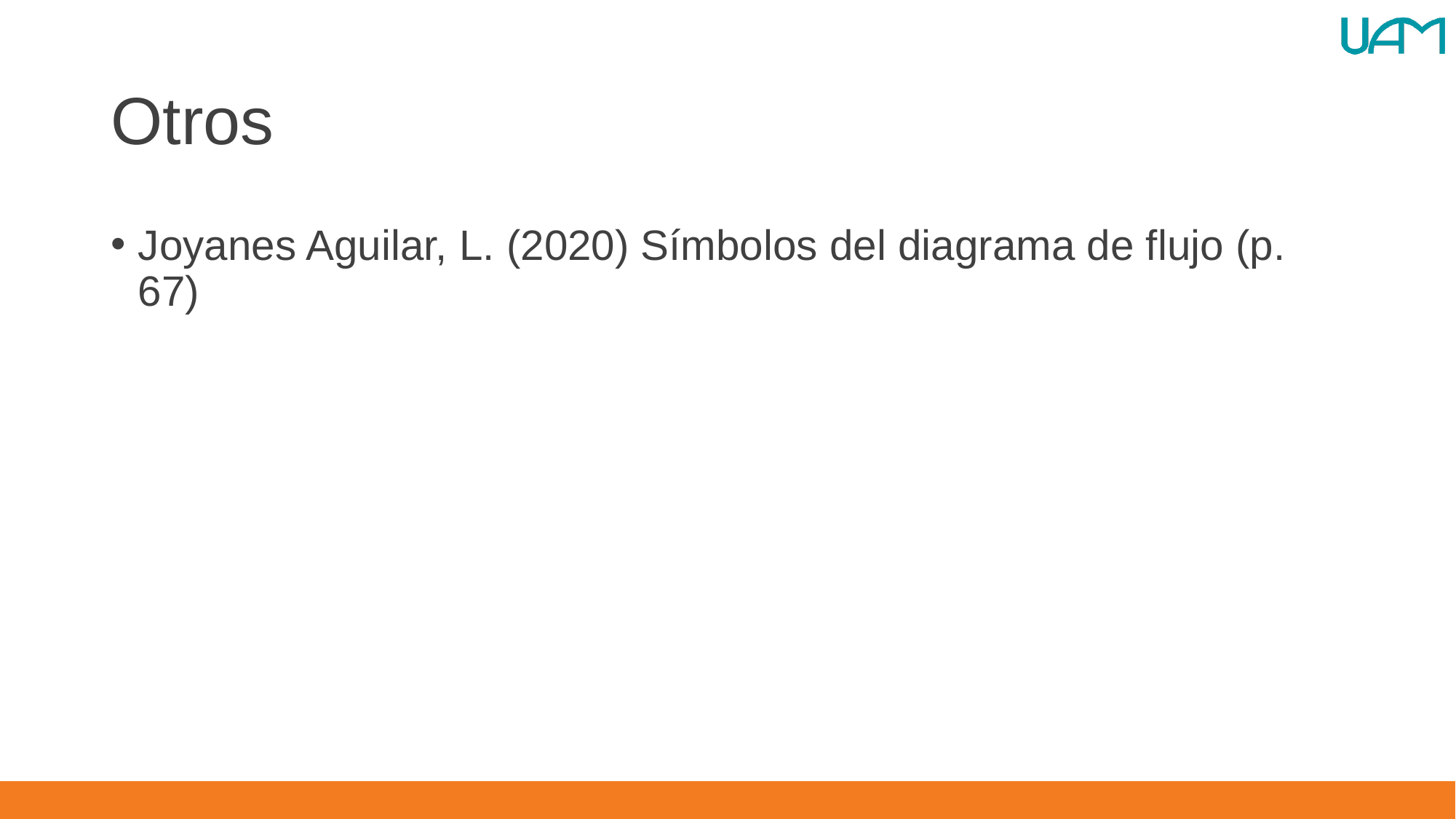

# Otros
Joyanes Aguilar, L. (2020) Símbolos del diagrama de flujo (p. 67)